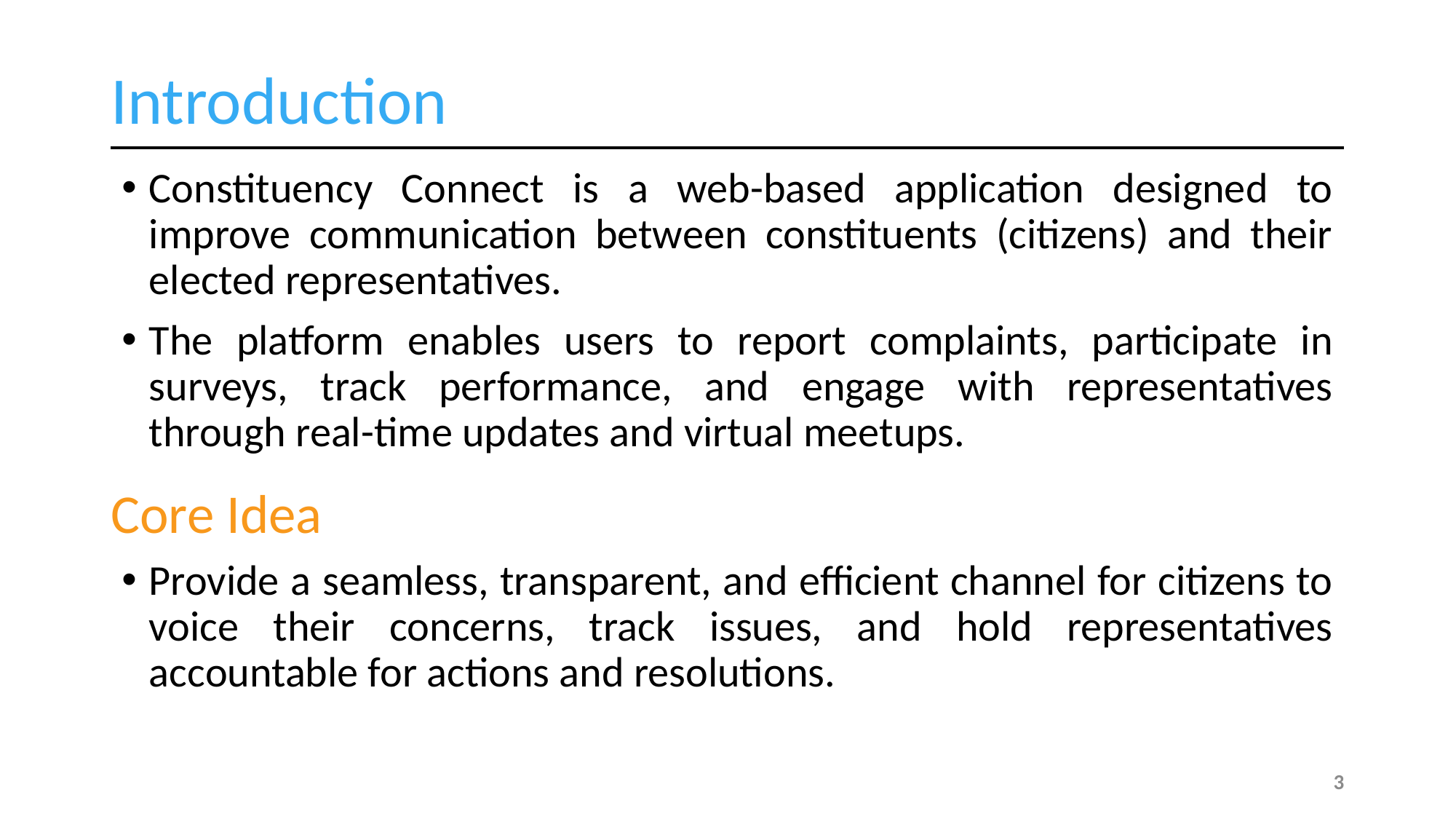

# Introduction
Constituency Connect is a web-based application designed to improve communication between constituents (citizens) and their elected representatives.
The platform enables users to report complaints, participate in surveys, track performance, and engage with representatives through real-time updates and virtual meetups.
Core Idea
Provide a seamless, transparent, and efficient channel for citizens to voice their concerns, track issues, and hold representatives accountable for actions and resolutions.
3